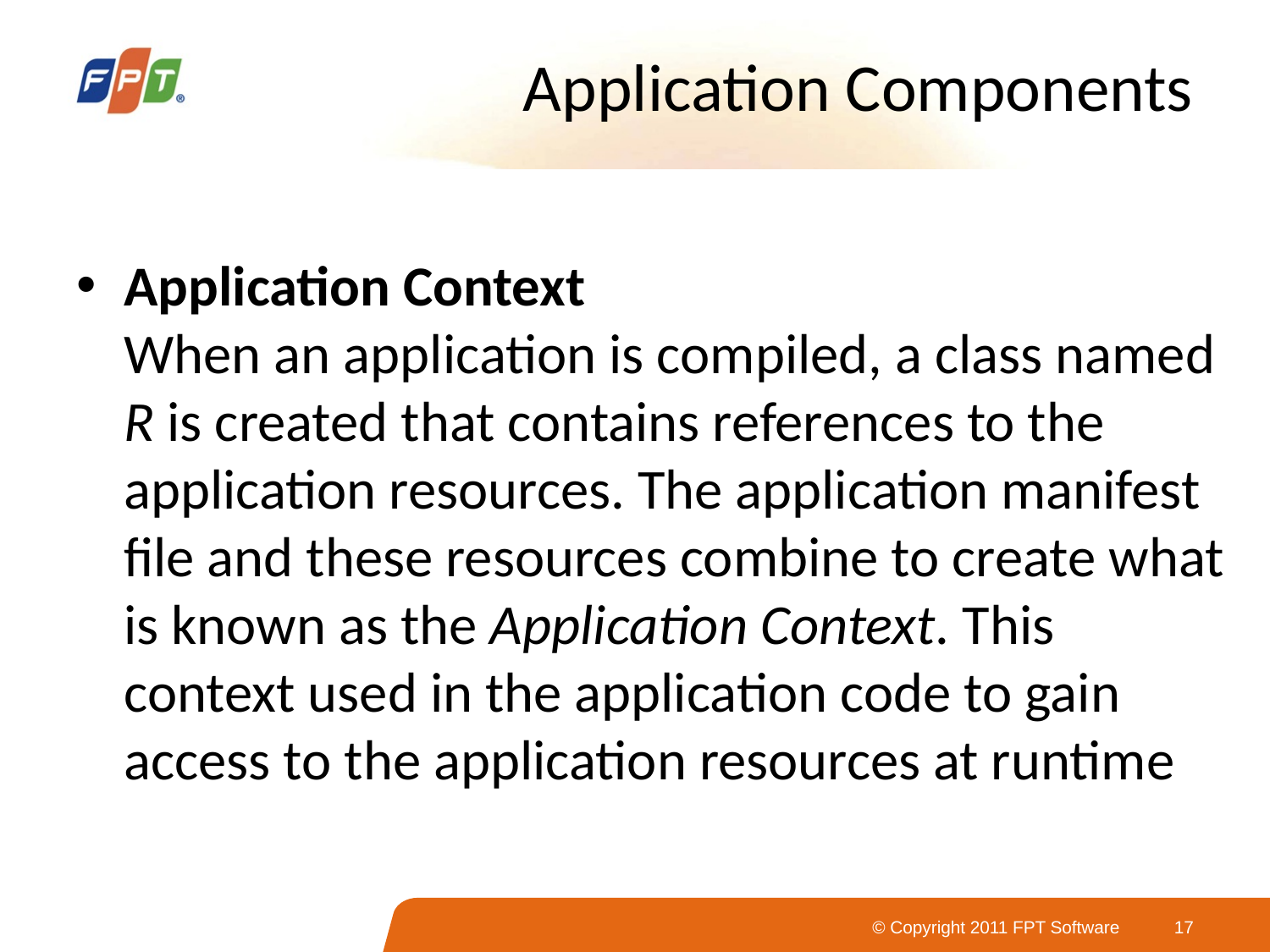

# Application Components
Application Context
When an application is compiled, a class named R is created that contains references to the application resources. The application manifest file and these resources combine to create what is known as the Application Context. This context used in the application code to gain access to the application resources at runtime